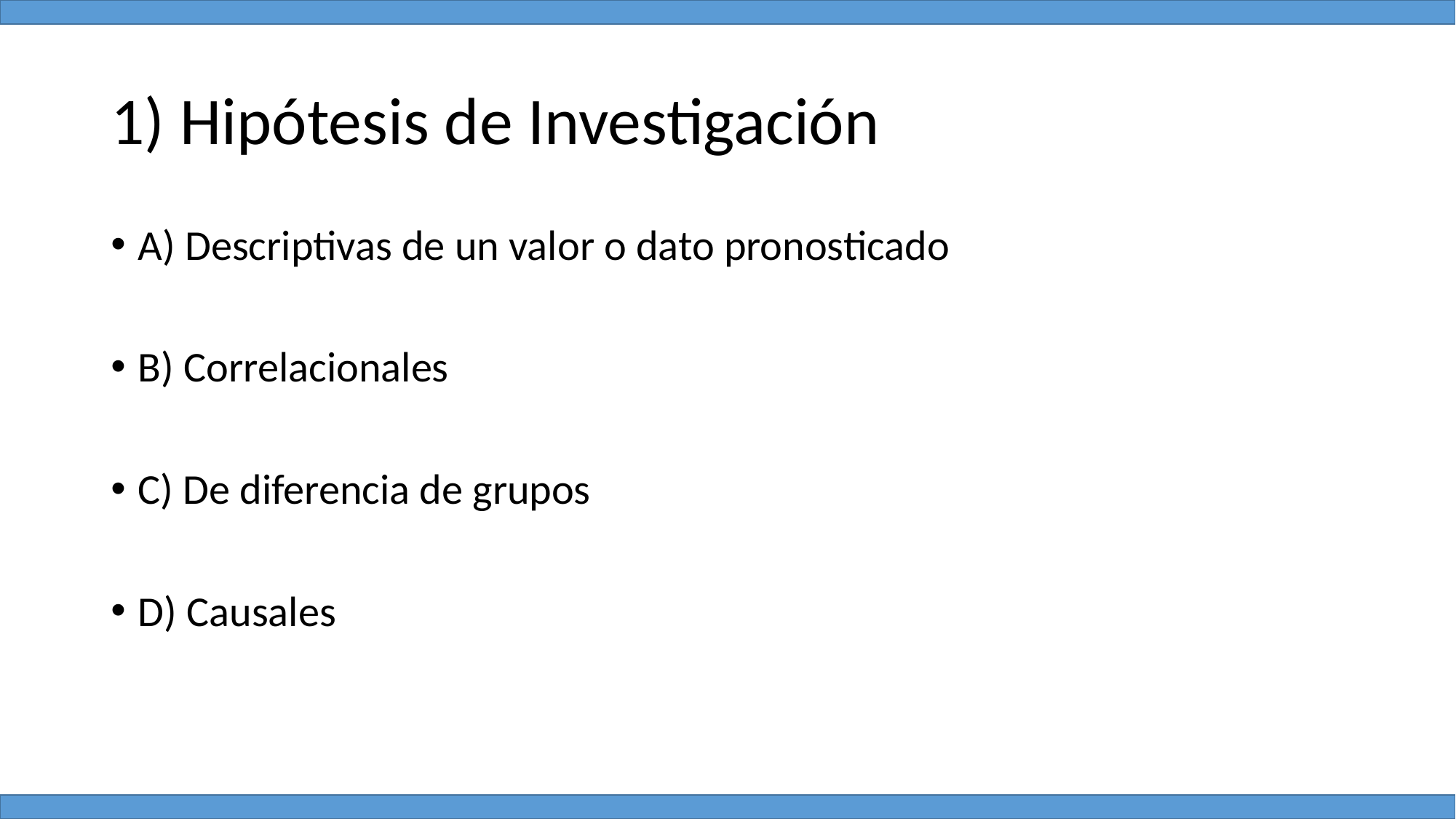

# 1) Hipótesis de Investigación
A) Descriptivas de un valor o dato pronosticado

B) Correlacionales

C) De diferencia de grupos

D) Causales